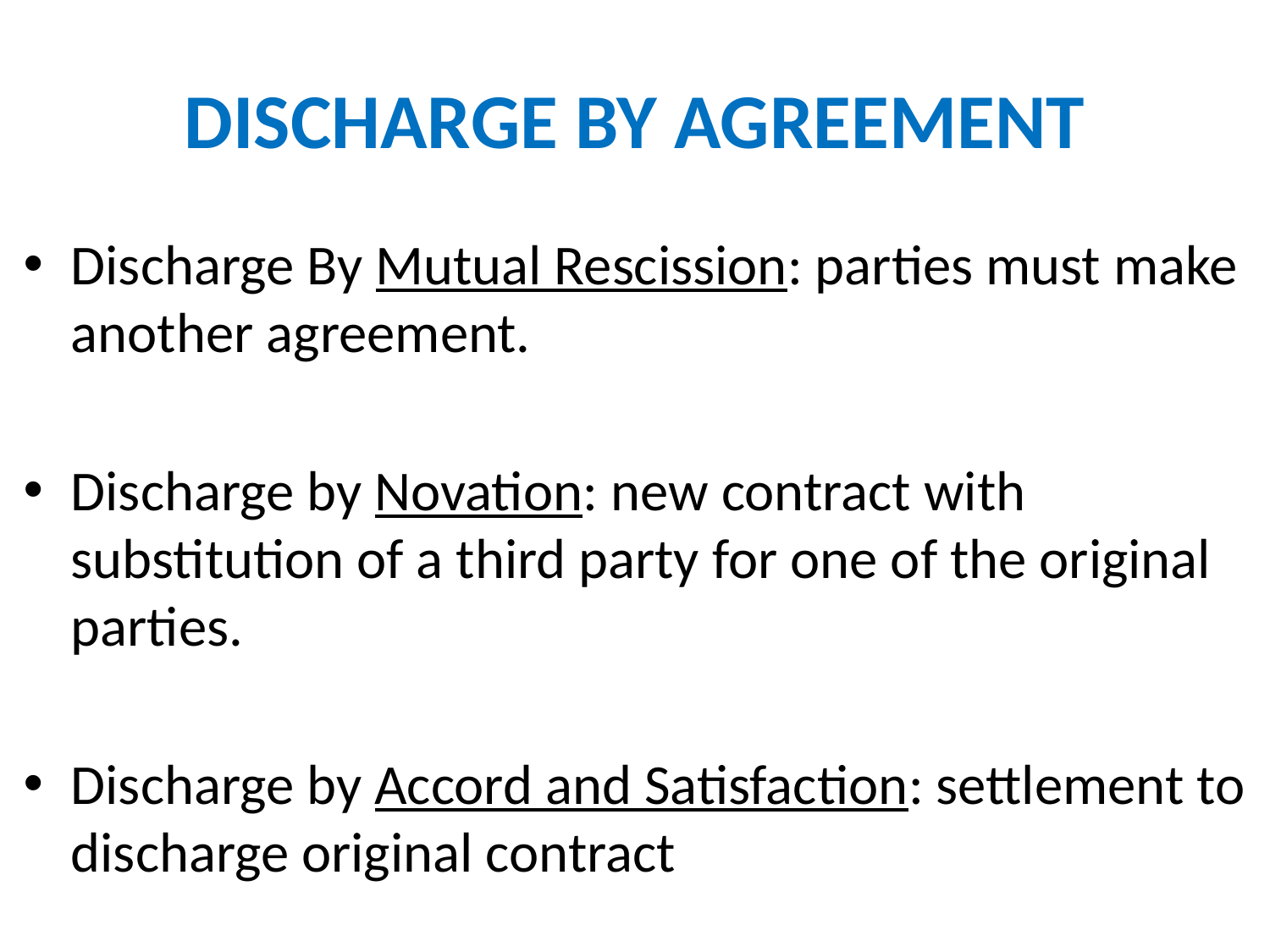

# DISCHARGE BY AGREEMENT
Discharge By Mutual Rescission: parties must make another agreement.

Discharge by Novation: new contract with substitution of a third party for one of the original parties.

Discharge by Accord and Satisfaction: settlement to discharge original contract